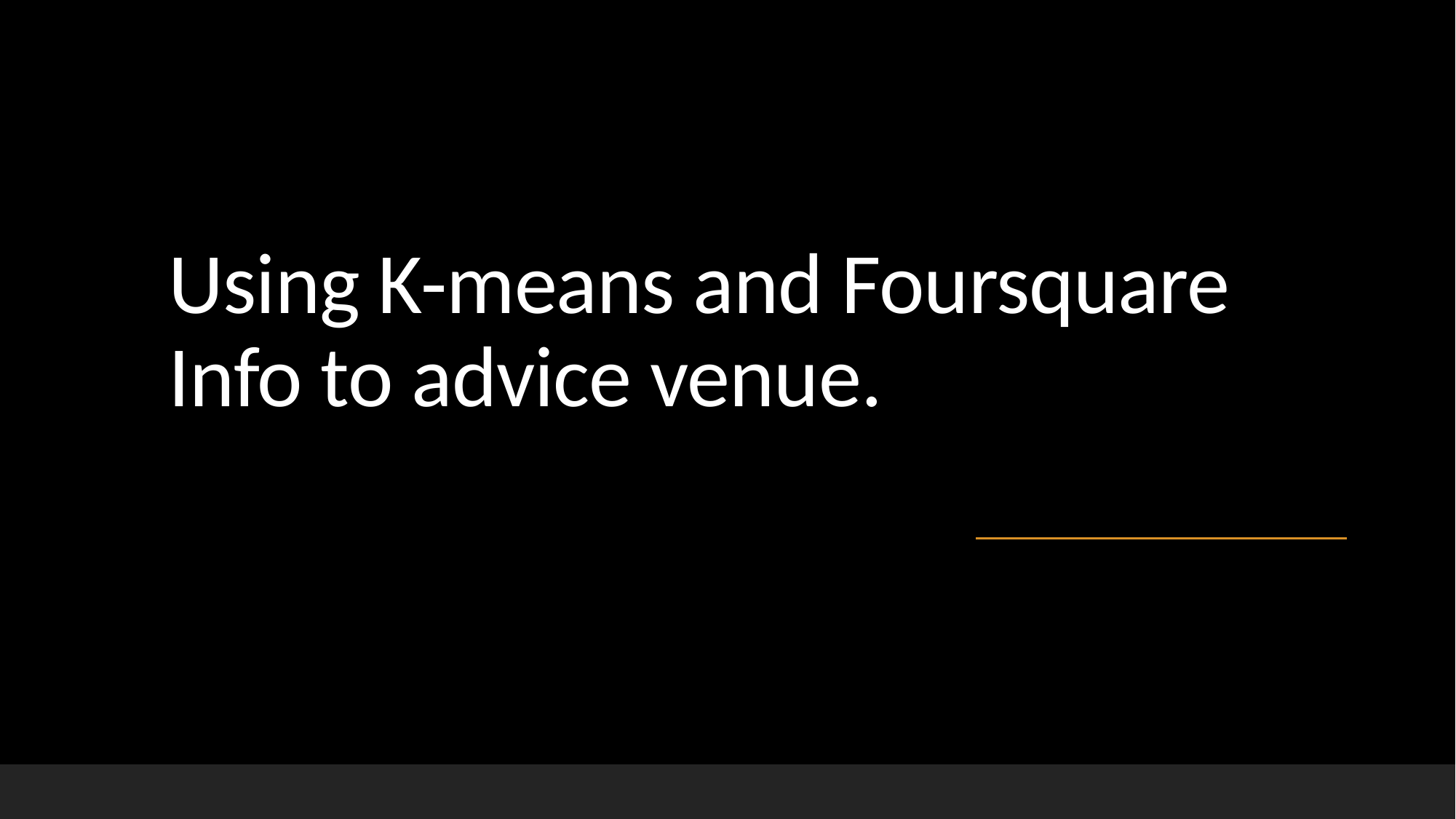

# Using K-means and Foursquare Info to advice venue.